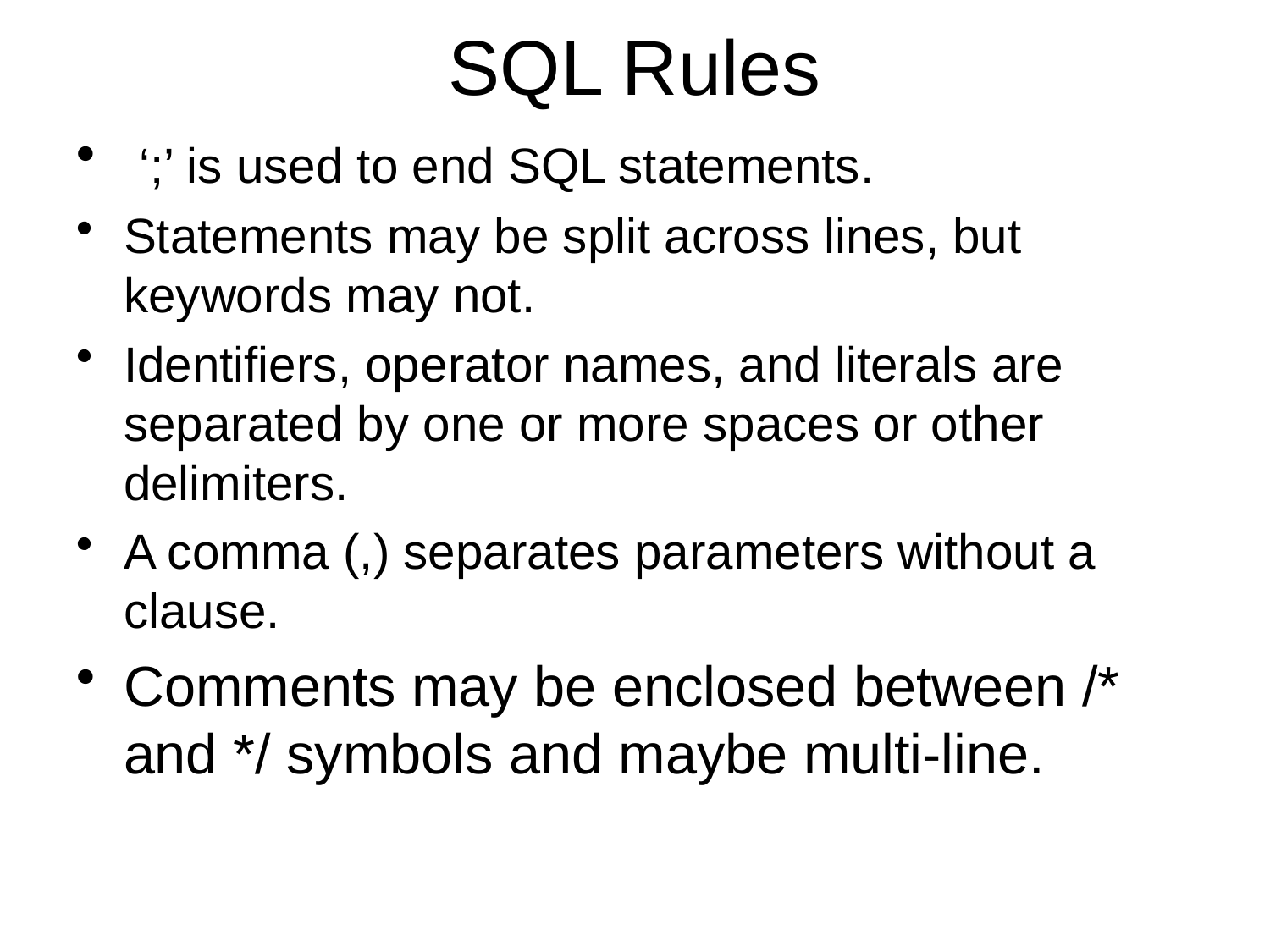

# SQL Rules
 ‘;’ is used to end SQL statements.
Statements may be split across lines, but keywords may not.
Identifiers, operator names, and literals are separated by one or more spaces or other delimiters.
A comma (,) separates parameters without a clause.
Comments may be enclosed between /* and */ symbols and maybe multi-line.